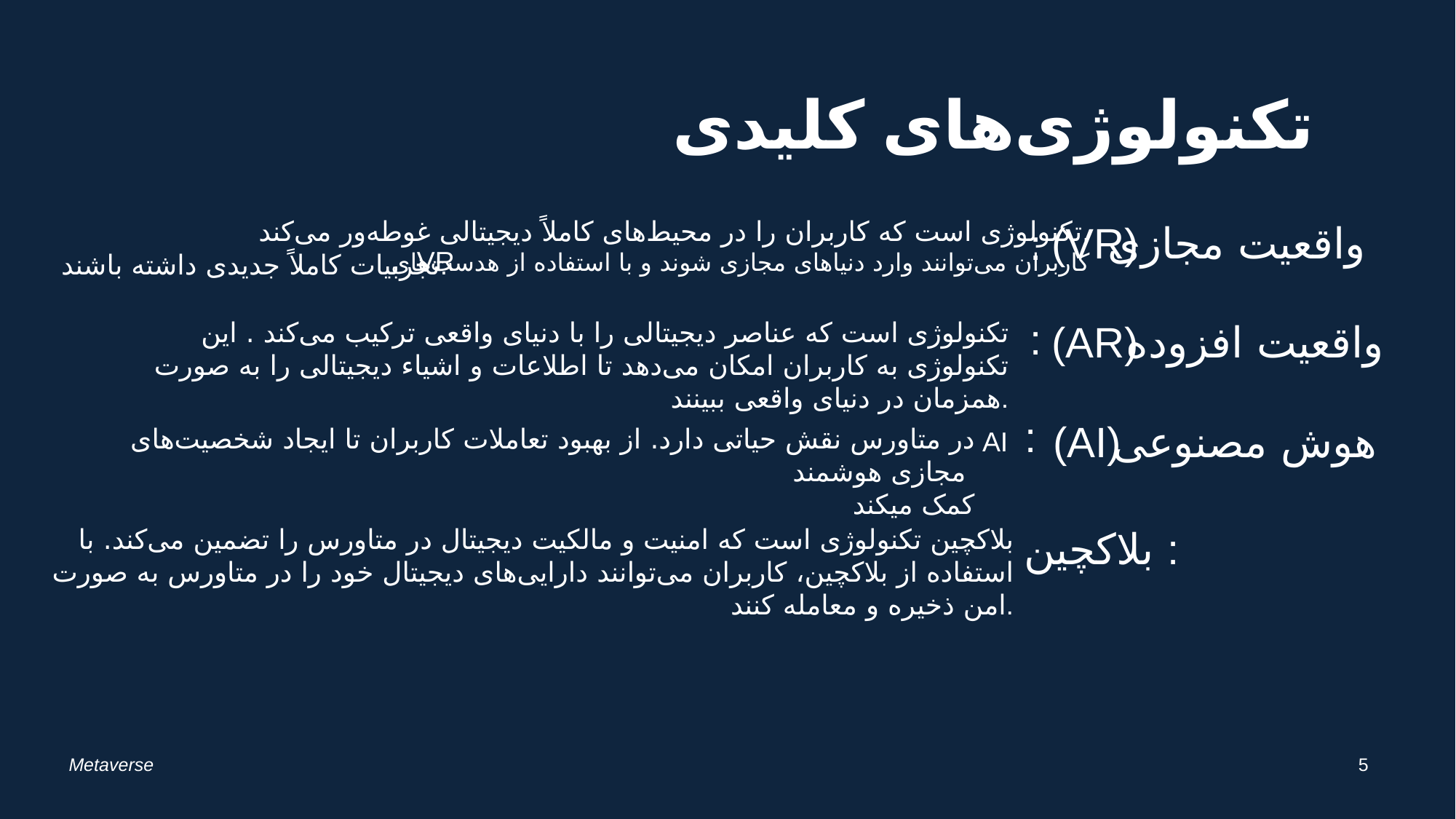

# تکنولوژی‌های کلیدی
تکنولوژی است که کاربران را در محیط‌های کاملاً دیجیتالی غوطه‌ور می‌کند.
کاربران می‌توانند وارد دنیاهای مجازی شوند و با استفاده از هدست‌های
(VR)
واقعیت مجازی
:
VR
تجربیات کاملاً جدیدی داشته باشند.
:
تکنولوژی است که عناصر دیجیتالی را با دنیای واقعی ترکیب می‌کند . این تکنولوژی به کاربران امکان می‌دهد تا اطلاعات و اشیاء دیجیتالی را به صورت همزمان در دنیای واقعی ببینند.
(AR)
واقعیت افزوده
:
(AI)
هوش مصنوعی
در متاورس نقش حیاتی دارد. از بهبود تعاملات کاربران تا ایجاد شخصیت‌های مجازی هوشمند
کمک میکند
AI
بلاکچین تکنولوژی است که امنیت و مالکیت دیجیتال در متاورس را تضمین می‌کند. با استفاده از بلاکچین، کاربران می‌توانند دارایی‌های دیجیتال خود را در متاورس به صورت امن ذخیره و معامله کنند.
بلاکچین :
5
Metaverse